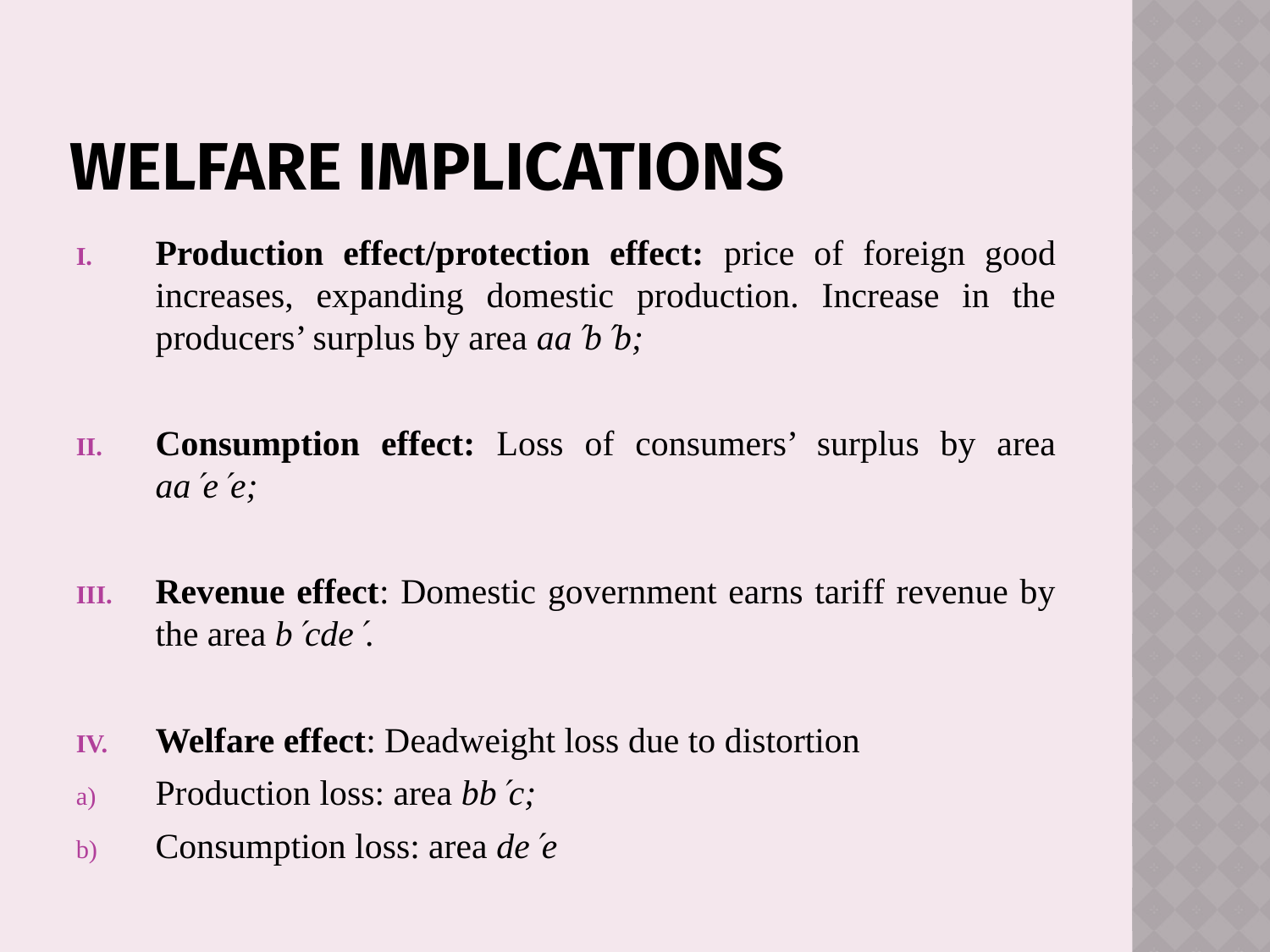

# Welfare Implications
Production effect/protection effect: price of foreign good increases, expanding domestic production. Increase in the producers’ surplus by area aa′b′b;

Consumption effect: Loss of consumers’ surplus by area aa′e′e;

Revenue effect: Domestic government earns tariff revenue by the area b′cde′.

Welfare effect: Deadweight loss due to distortion
Production loss: area bb′c;
Consumption loss: area de′e